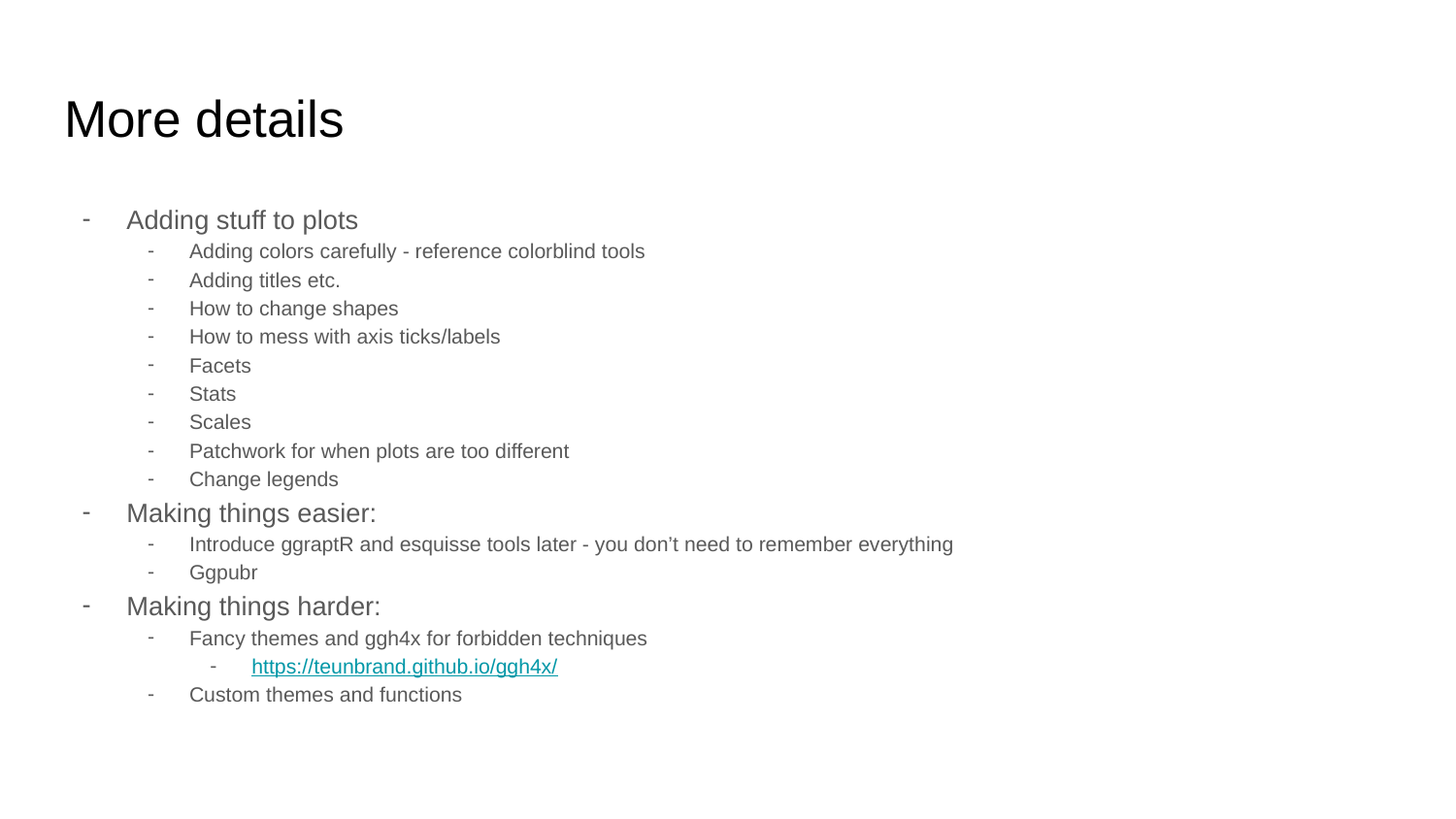

# More details
Adding stuff to plots
Adding colors carefully - reference colorblind tools
Adding titles etc.
How to change shapes
How to mess with axis ticks/labels
Facets
Stats
Scales
Patchwork for when plots are too different
Change legends
Making things easier:
Introduce ggraptR and esquisse tools later - you don’t need to remember everything
Ggpubr
Making things harder:
Fancy themes and ggh4x for forbidden techniques
https://teunbrand.github.io/ggh4x/
Custom themes and functions